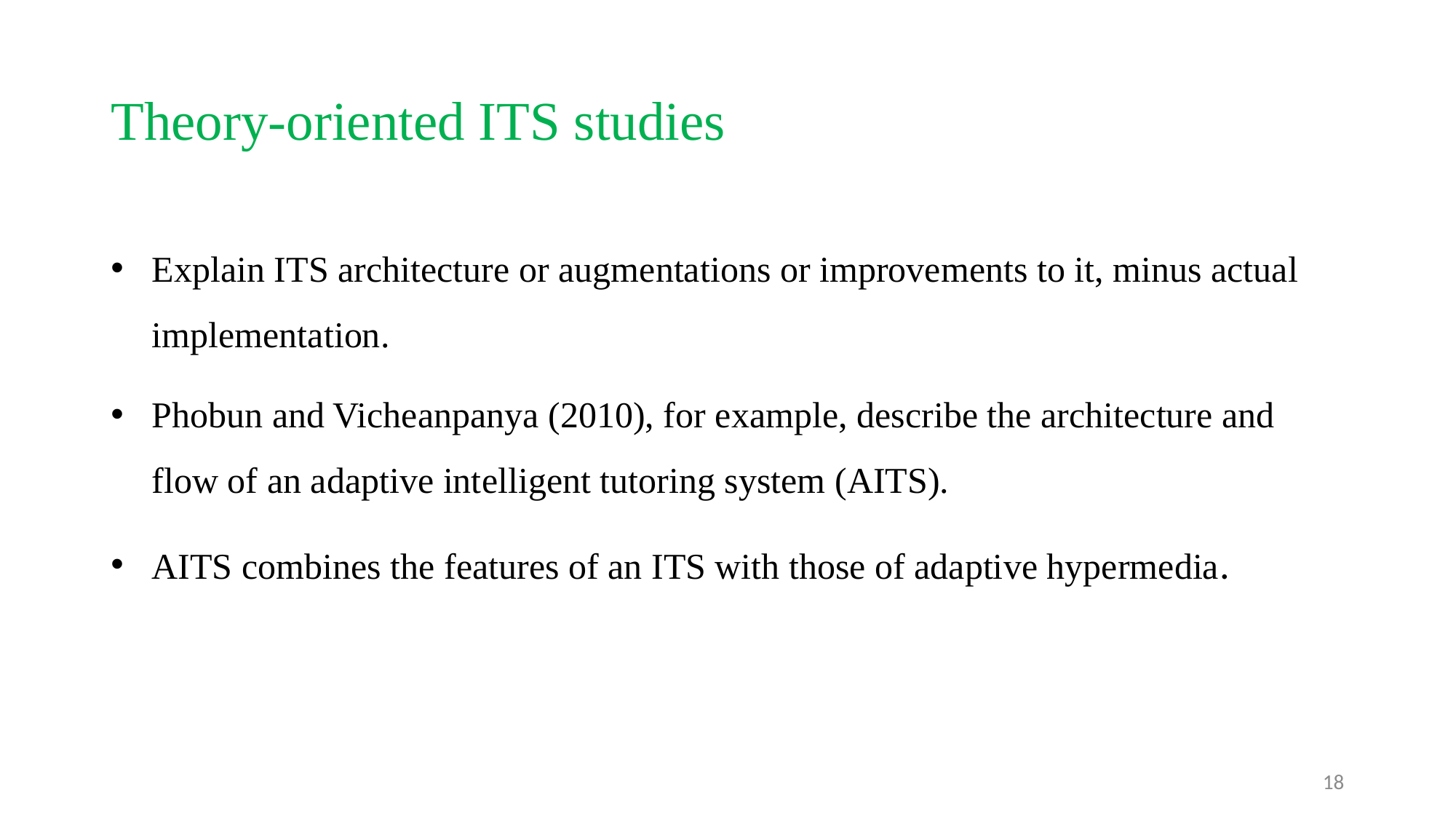

# Theory-oriented ITS studies
Explain ITS architecture or augmentations or improvements to it, minus actual implementation.
Phobun and Vicheanpanya (2010), for example, describe the architecture and flow of an adaptive intelligent tutoring system (AITS).
AITS combines the features of an ITS with those of adaptive hypermedia.
18